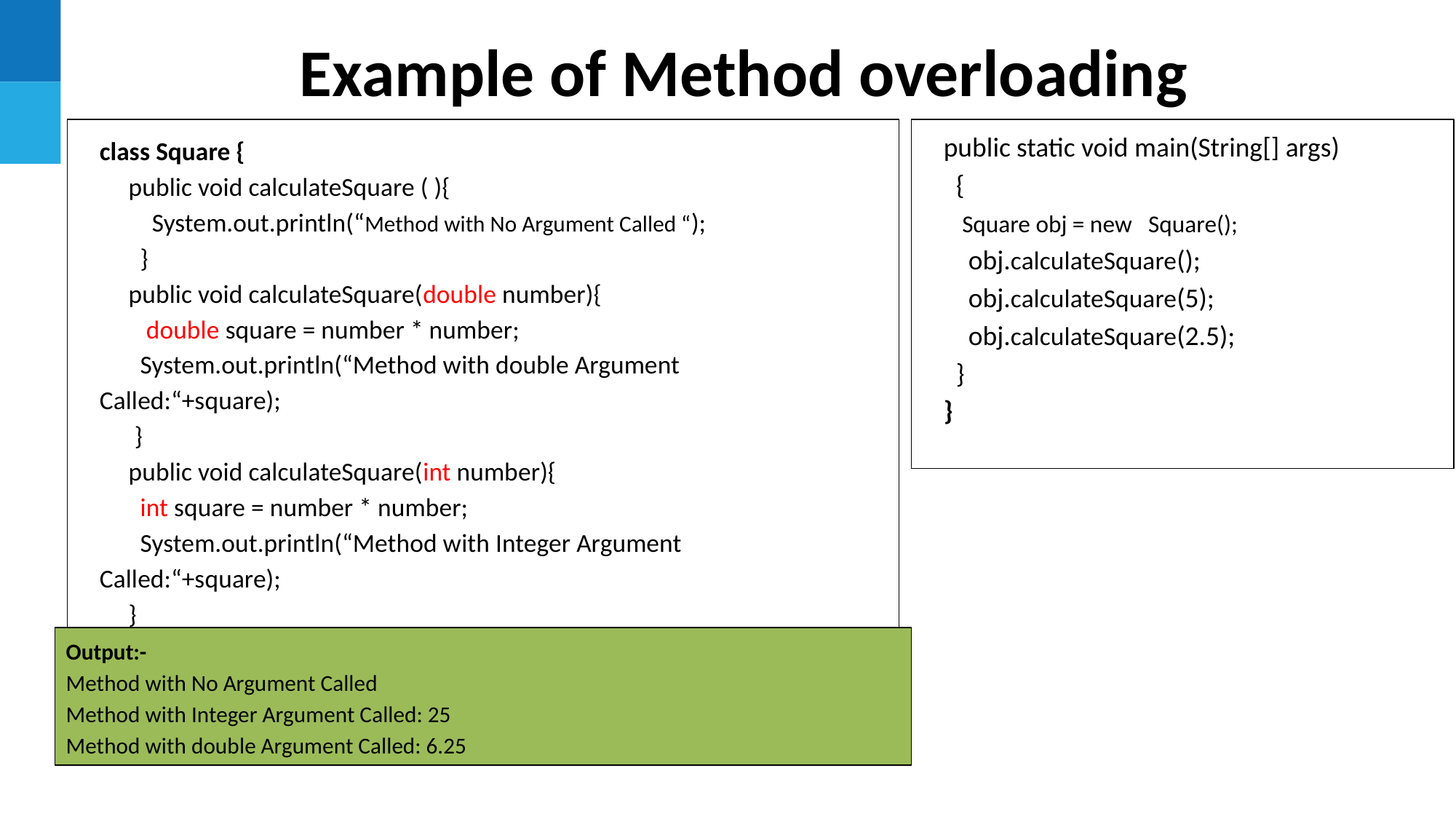

Example of Method overloading
class Square {
     public void calculateSquare ( ){
         System.out.println(“Method with No Argument Called “);
       }
     public void calculateSquare(double number){
        double square = number * number;
       System.out.println(“Method with double Argument Called:“+square);
      }
     public void calculateSquare(int number){
       int square = number * number;
       System.out.println(“Method with Integer Argument Called:“+square);
     }
}
public static void main(String[] args)
  {
   Square obj = new   Square();
    obj.calculateSquare();
    obj.calculateSquare(5);
    obj.calculateSquare(2.5);
  }
}
Output:-
Method with No Argument Called
Method with Integer Argument Called: 25
Method with double Argument Called: 6.25